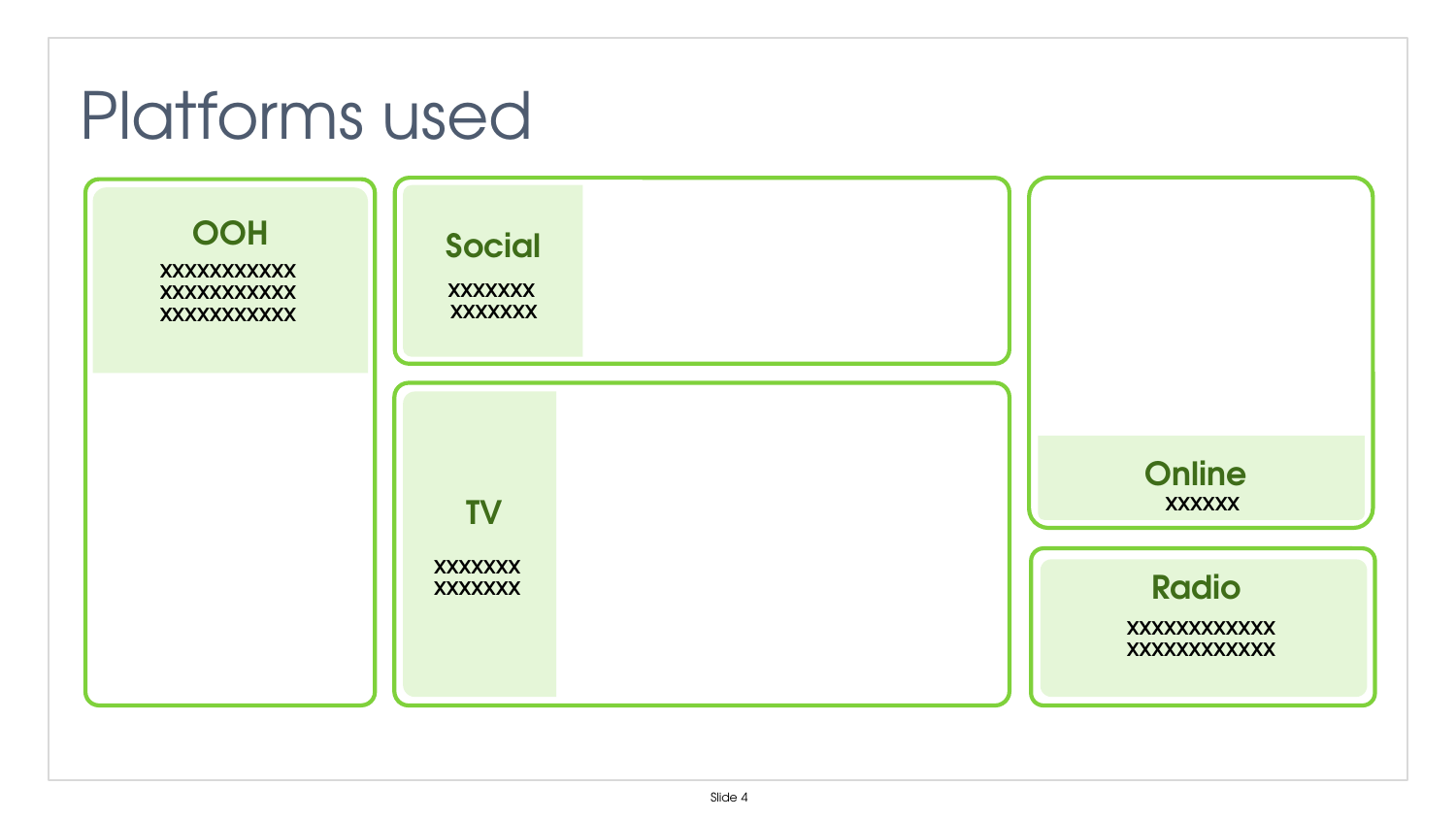

# Platforms used

OOH
Social
XXXXXXXXXXX
XXXXXXXXXXX
XXXXXXXXXXX
XXXXXXX
XXXXXXX

Online

TV
XXXXXX

Radio
XXXXXXXXXXXX
XXXXXXXXXXXX
XXXXXXX
XXXXXXX
Slide 4